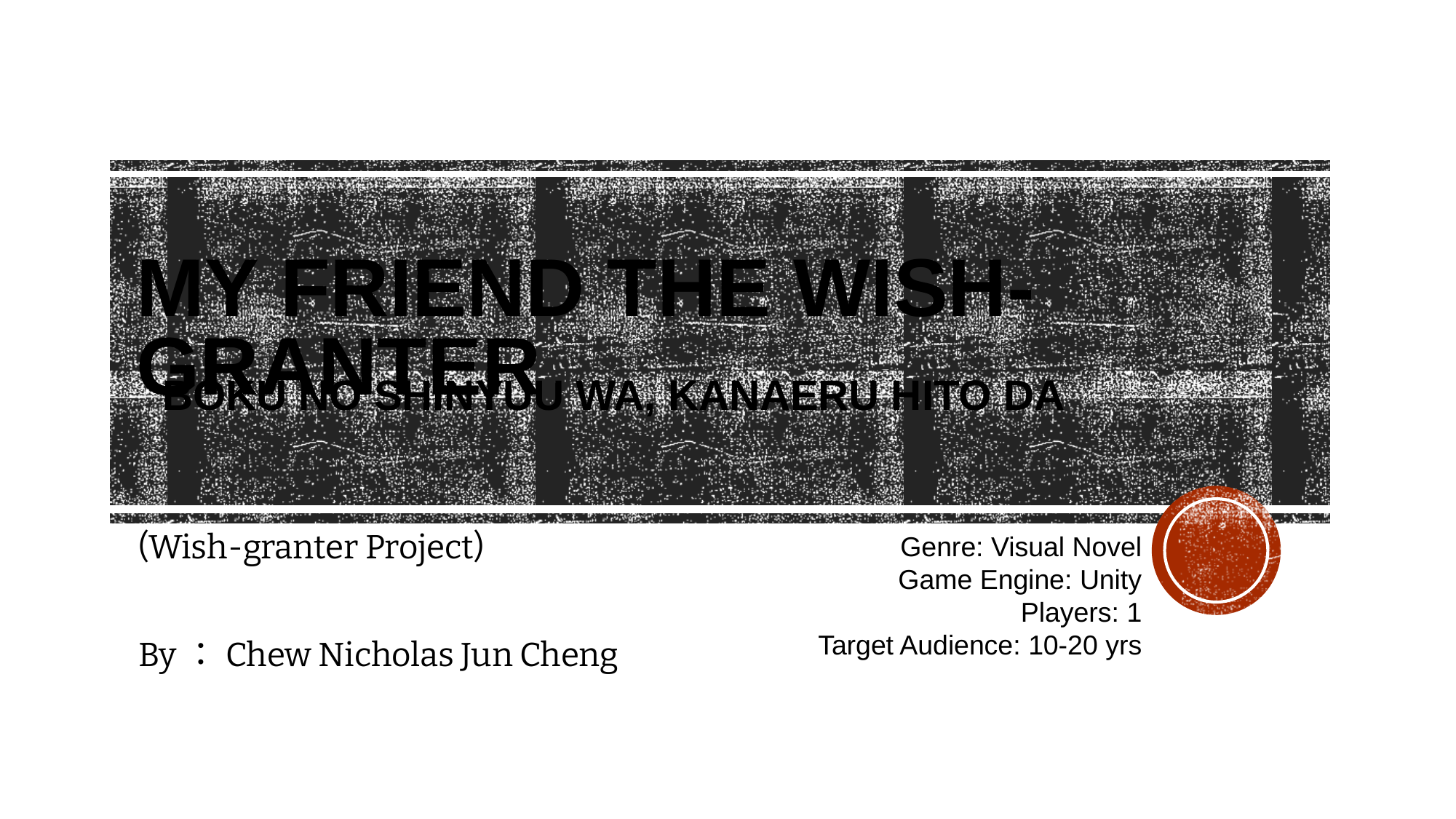

# My Friend the wish-granter
Boku no shinyuu wa, kanaeru hito da
(Wish-granter Project)

By：Chew Nicholas Jun Cheng
Genre: Visual Novel
Game Engine: Unity
Players: 1
Target Audience: 10-20 yrs